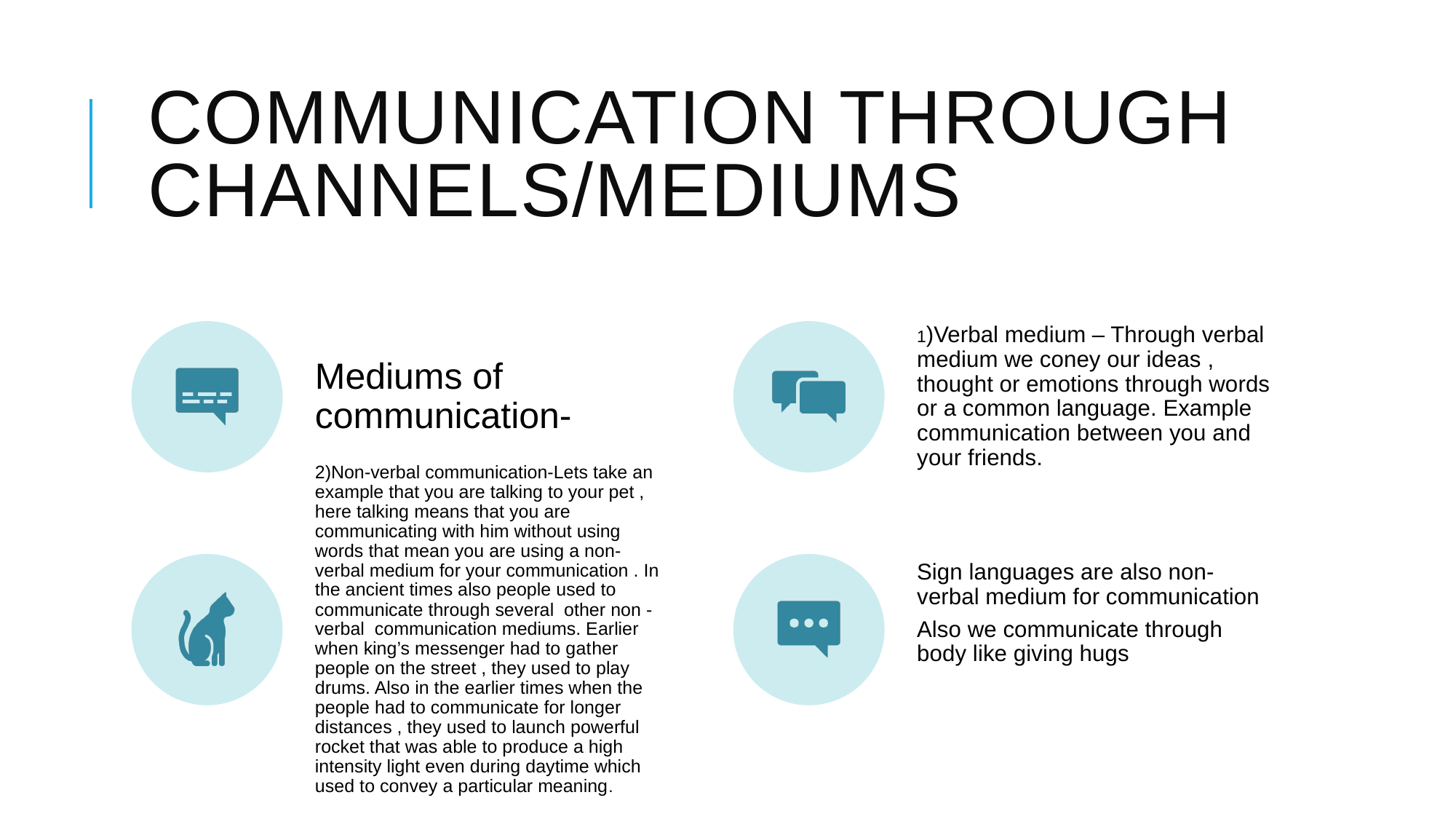

# Communication through channels/mediums
Mediums of communication-
1)Verbal medium – Through verbal medium we coney our ideas , thought or emotions through words or a common language. Example communication between you and your friends.
2)Non-verbal communication-Lets take an example that you are talking to your pet , here talking means that you are communicating with him without using words that mean you are using a non-verbal medium for your communication . In the ancient times also people used to communicate through several  other non -verbal  communication mediums. Earlier when king’s messenger had to gather people on the street , they used to play drums. Also in the earlier times when the people had to communicate for longer distances , they used to launch powerful rocket that was able to produce a high intensity light even during daytime which used to convey a particular meaning.
Sign languages are also non-verbal medium for communication
Also we communicate through body like giving hugs